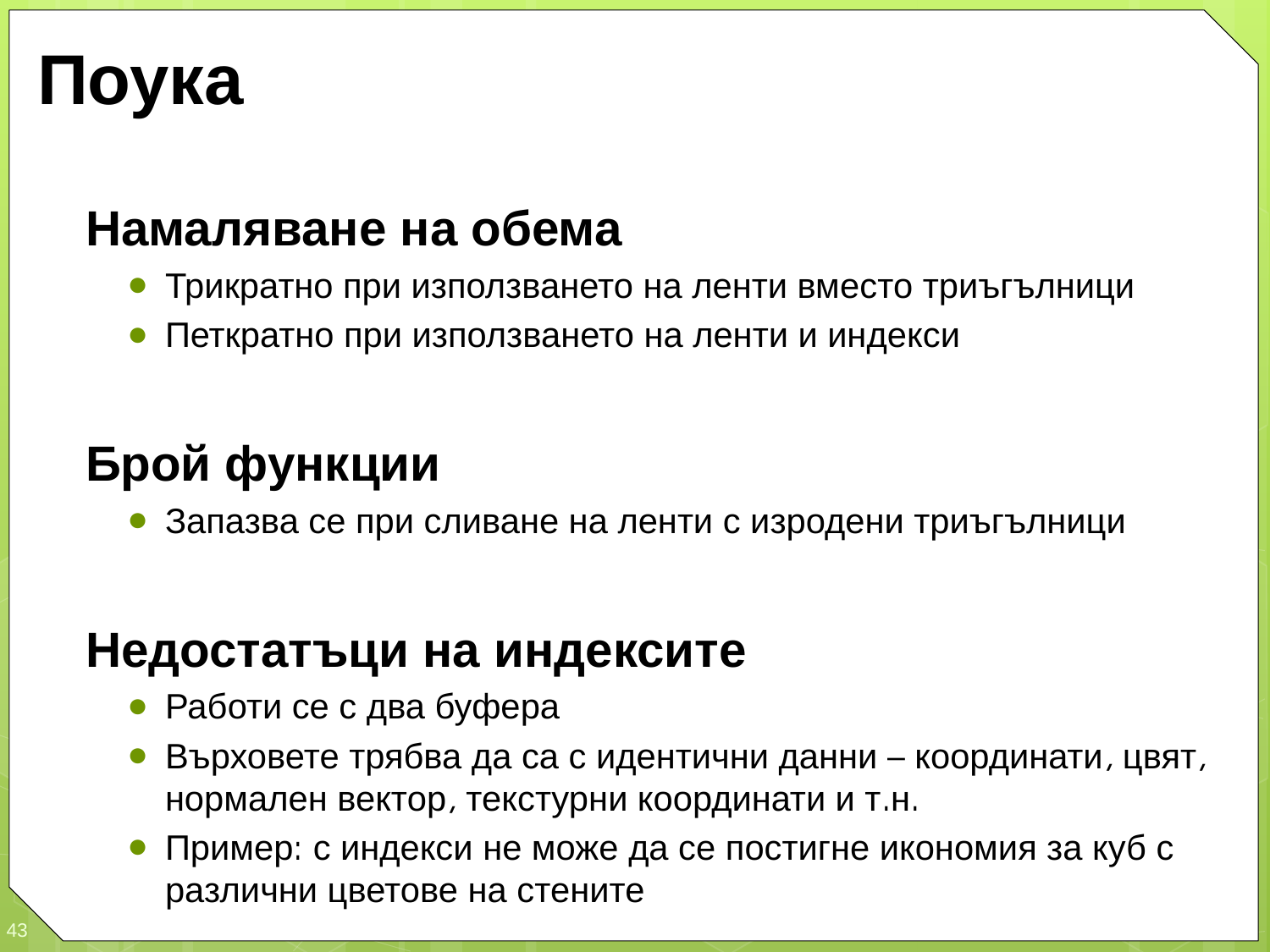

# Поука
Намаляване на обема
Трикратно при използването на ленти вместо триъгълници
Петкратно при използването на ленти и индекси

Брой функции
Запазва се при сливане на ленти с изродени триъгълници

Недостатъци на индексите
Работи се с два буфера
Върховете трябва да са с идентични данни – координати, цвят, нормален вектор, текстурни координати и т.н.
Пример: с индекси не може да се постигне икономия за куб с различни цветове на стените